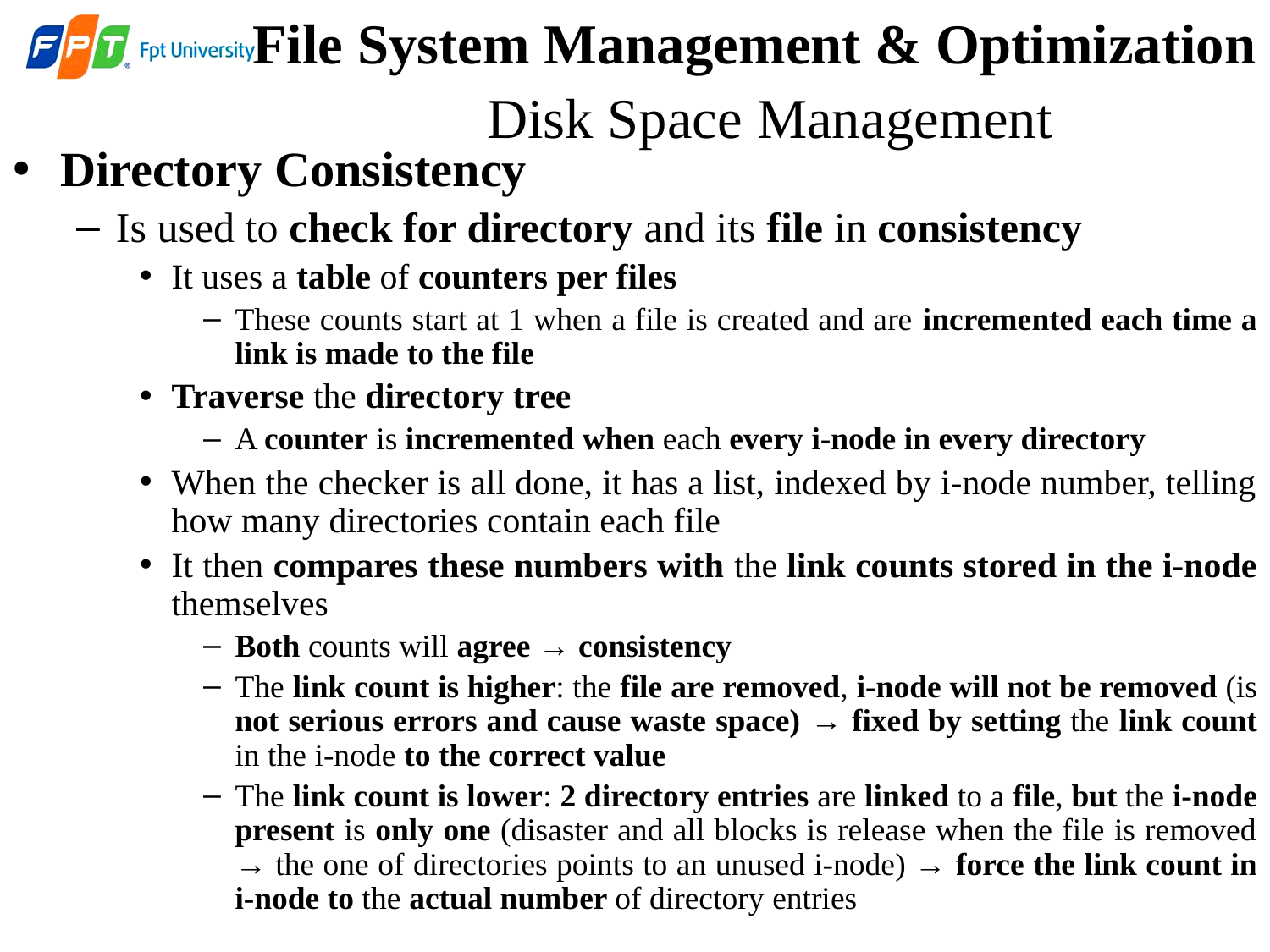

File System Management & Optimization
 Disk Space Management
Directory Consistency
Is used to check for directory and its file in consistency
It uses a table of counters per files
These counts start at 1 when a file is created and are incremented each time a link is made to the file
Traverse the directory tree
A counter is incremented when each every i-node in every directory
When the checker is all done, it has a list, indexed by i-node number, telling how many directories contain each file
It then compares these numbers with the link counts stored in the i-node themselves
Both counts will agree → consistency
The link count is higher: the file are removed, i-node will not be removed (is not serious errors and cause waste space) → fixed by setting the link count in the i-node to the correct value
The link count is lower: 2 directory entries are linked to a file, but the i-node present is only one (disaster and all blocks is release when the file is removed → the one of directories points to an unused i-node) → force the link count in i-node to the actual number of directory entries